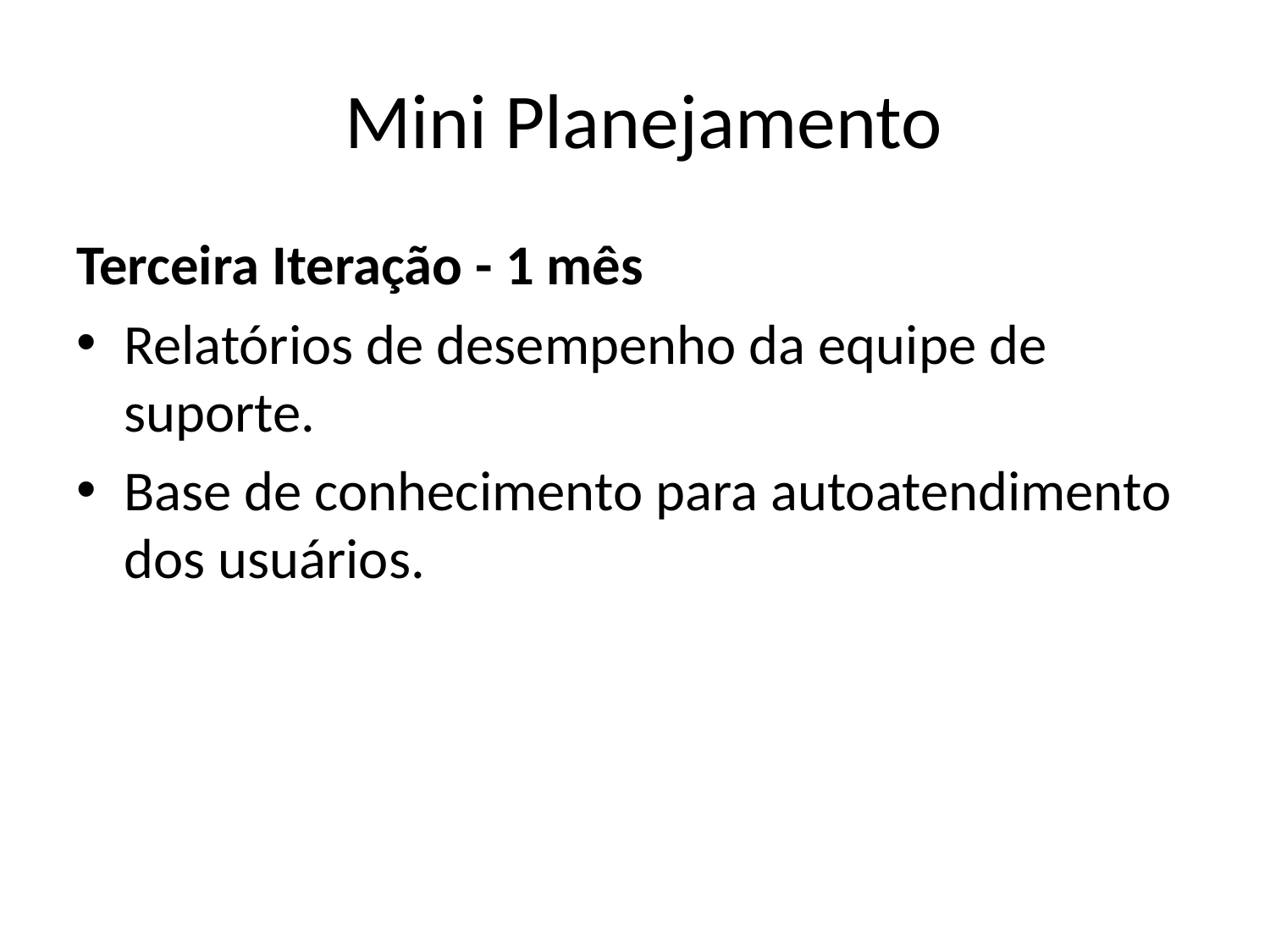

# Mini Planejamento
Terceira Iteração - 1 mês
Relatórios de desempenho da equipe de suporte.
Base de conhecimento para autoatendimento dos usuários.